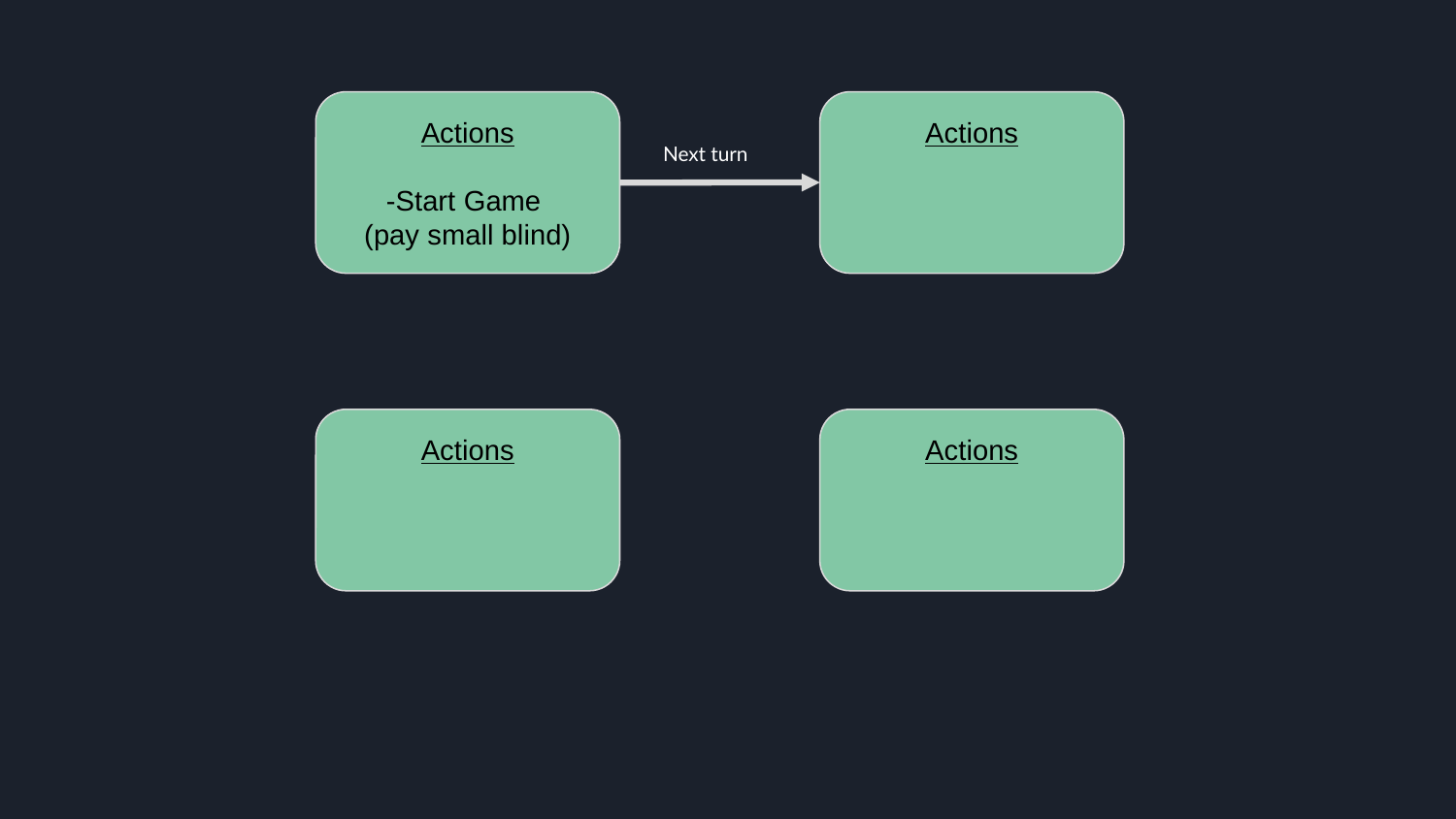

Actions

-Start Game
(pay small blind)
Actions

Next turn
Actions

Actions